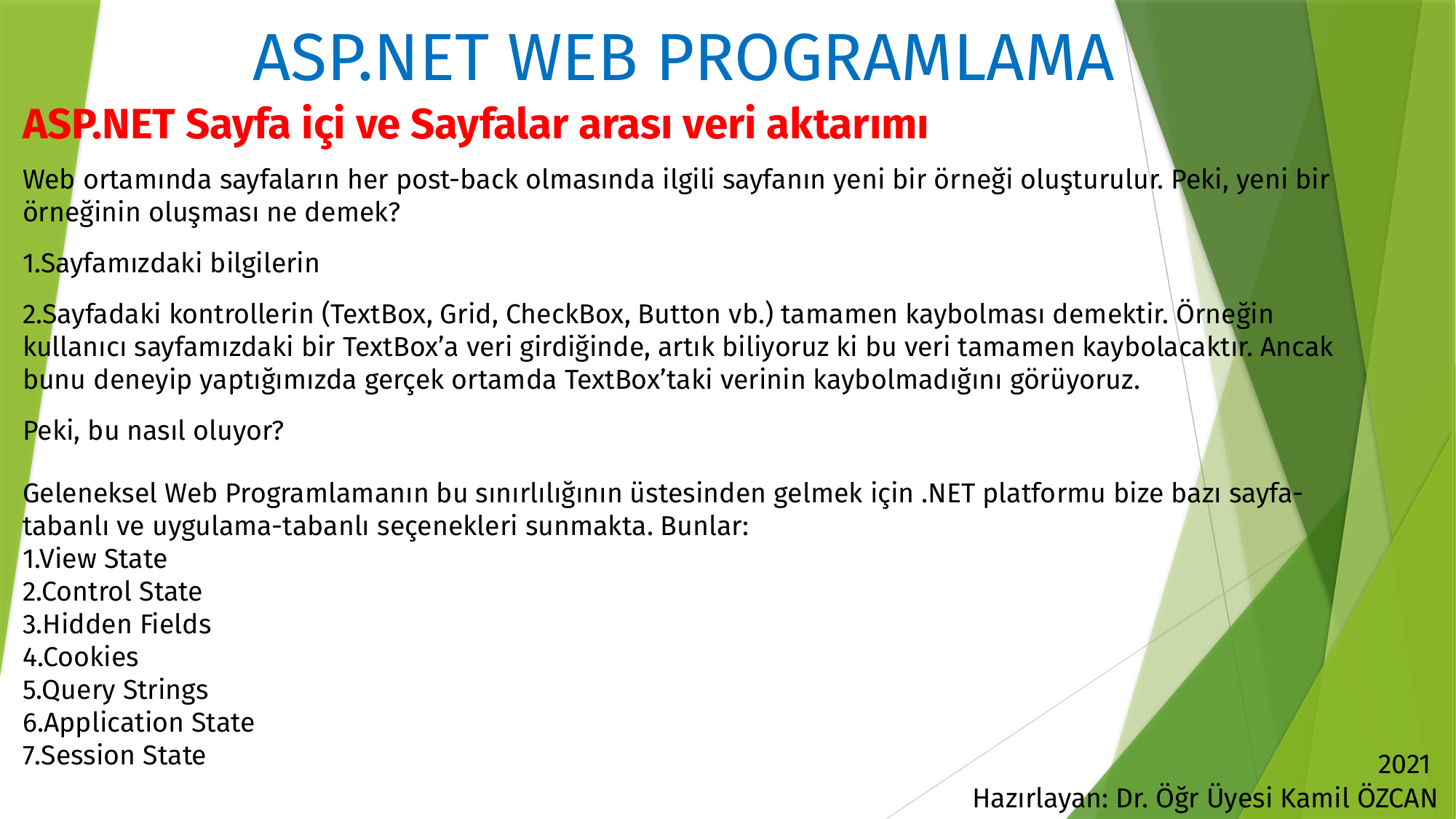

# ASP.NET WEB PROGRAMLAMA

ASP.NET Sayfa içi ve Sayfalar arası veri aktarımı
Web ortamında sayfaların her post-back olmasında ilgili sayfanın yeni bir örneği oluşturulur. Peki, yeni bir örneğinin oluşması ne demek?
1.Sayfamızdaki bilgilerin
2.Sayfadaki kontrollerin (TextBox, Grid, CheckBox, Button vb.) tamamen kaybolması demektir. Örneğin kullanıcı sayfamızdaki bir TextBox’a veri girdiğinde, artık biliyoruz ki bu veri tamamen kaybolacaktır. Ancak bunu deneyip yaptığımızda gerçek ortamda TextBox’taki verinin kaybolmadığını görüyoruz.
Peki, bu nasıl oluyor?
Geleneksel Web Programlamanın bu sınırlılığının üstesinden gelmek için .NET platformu bize bazı sayfa-tabanlı ve uygulama-tabanlı seçenekleri sunmakta. Bunlar:
1.View State
2.Control State
3.Hidden Fields
4.Cookies
5.Query Strings
6.Application State
7.Session State
2021
Hazırlayan: Dr. Öğr Üyesi Kamil ÖZCAN